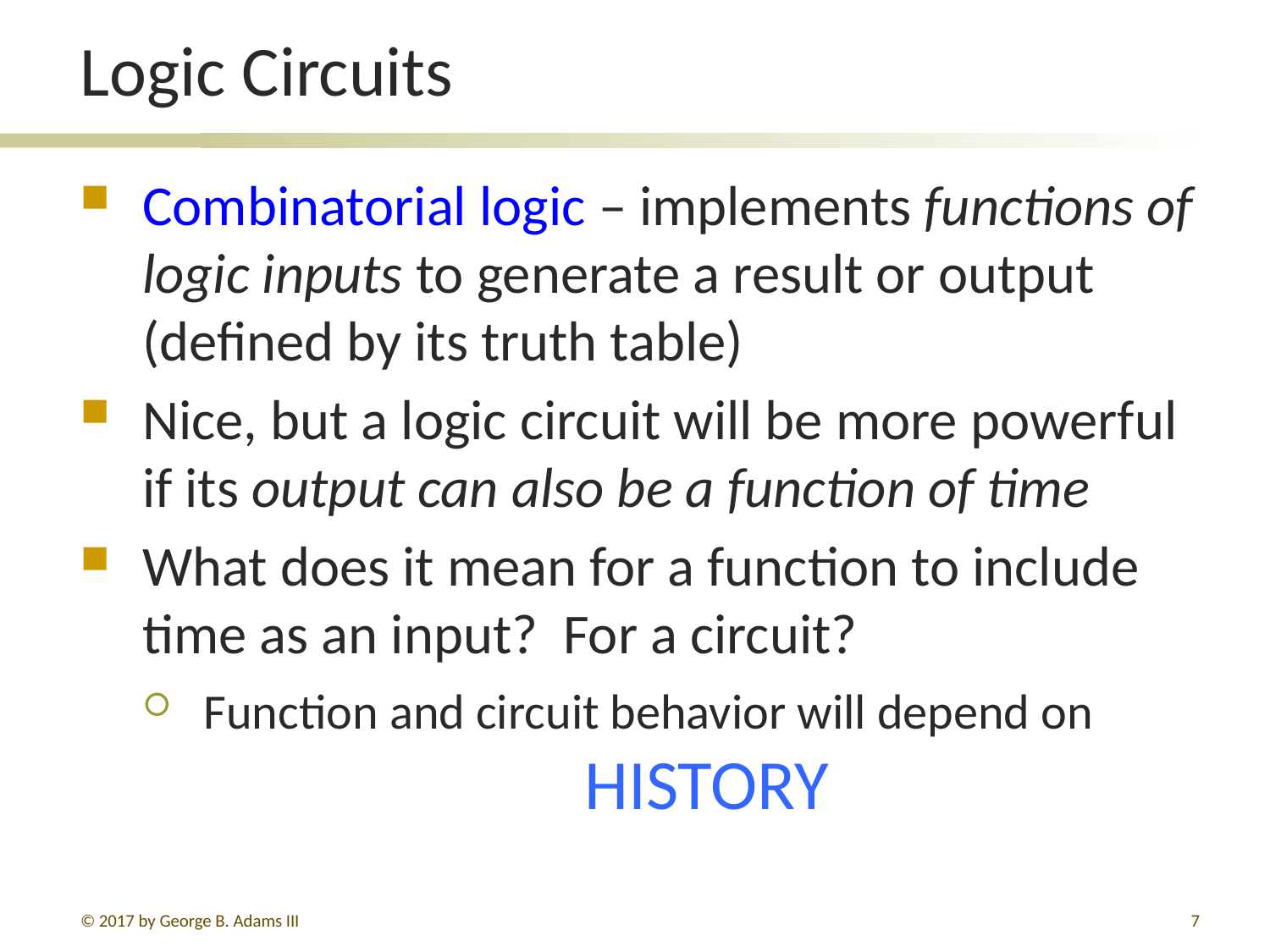

# Logic Circuits
Combinatorial logic – implements functions of logic inputs to generate a result or output (defined by its truth table)
Nice, but a logic circuit will be more powerful if its output can also be a function of time
What does it mean for a function to include time as an input?  For a circuit?
Function and circuit behavior will depend on
			HISTORY

© 2017 by George B. Adams III
7